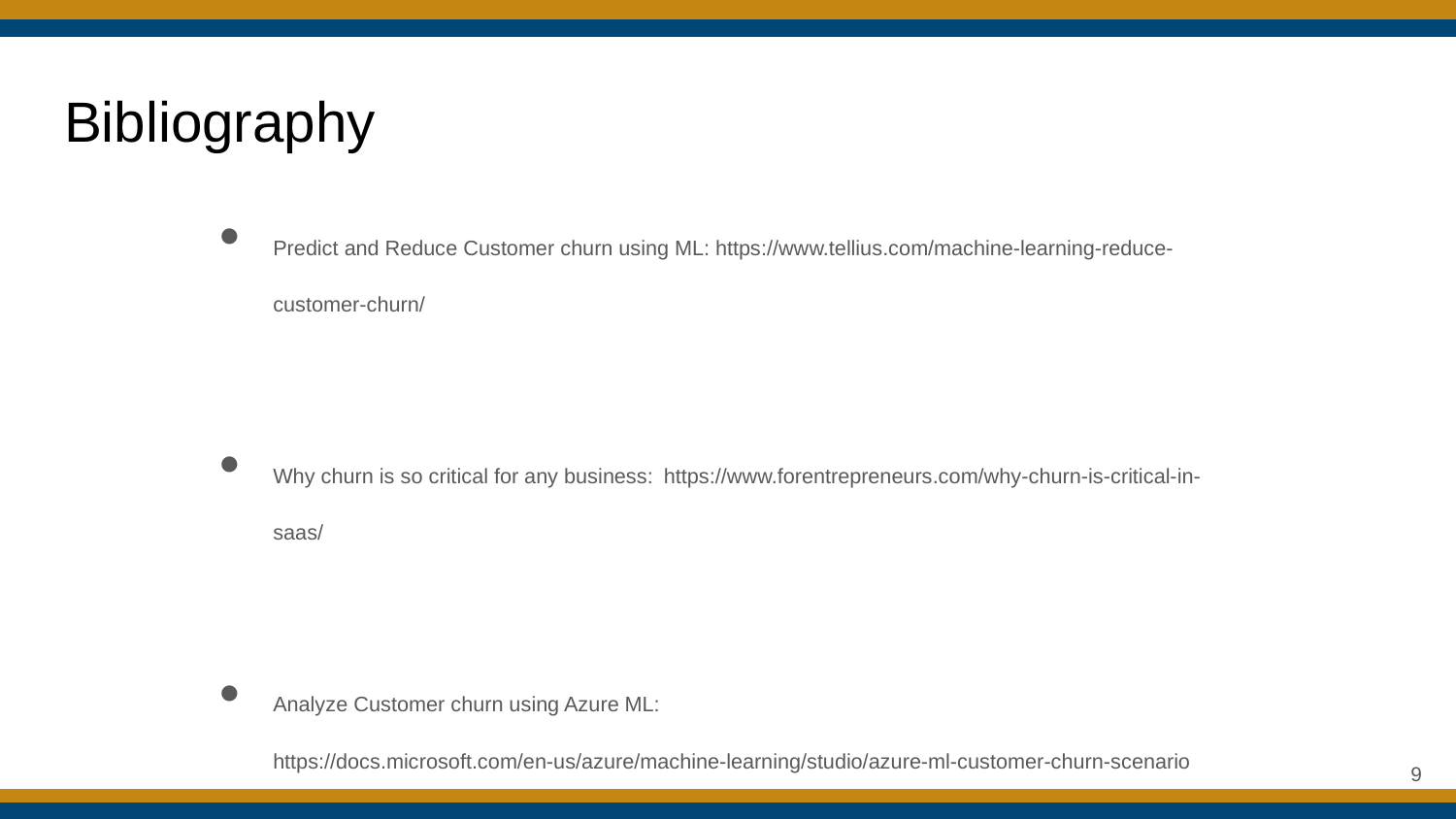

# Bibliography
Predict and Reduce Customer churn using ML: https://www.tellius.com/machine-learning-reduce-customer-churn/

Why churn is so critical for any business: https://www.forentrepreneurs.com/why-churn-is-critical-in-saas/

Analyze Customer churn using Azure ML: https://docs.microsoft.com/en-us/azure/machine-learning/studio/azure-ml-customer-churn-scenario
9